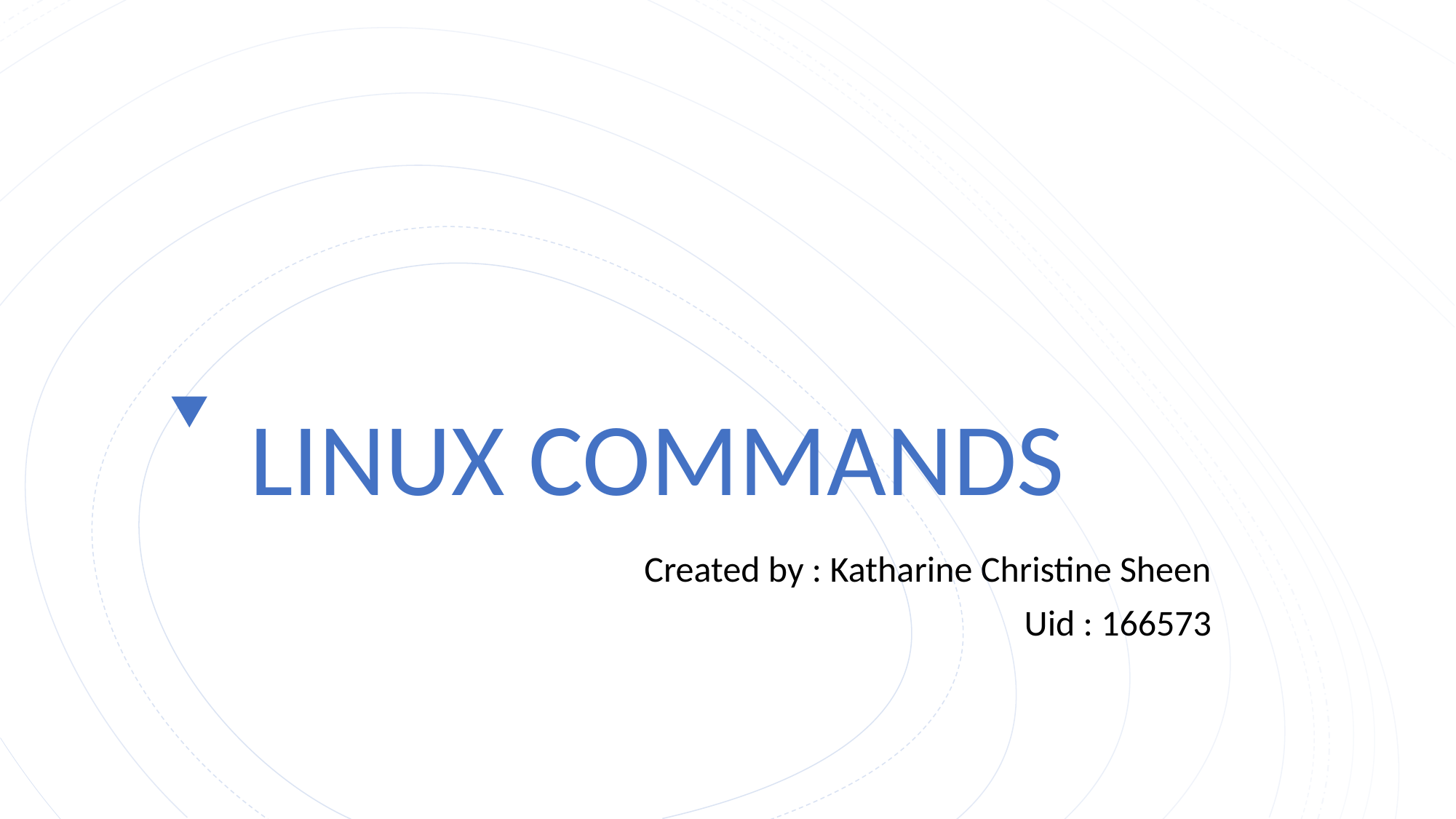

# LINUX COMMANDS

Created by : Katharine Christine Sheen
Uid : 166573